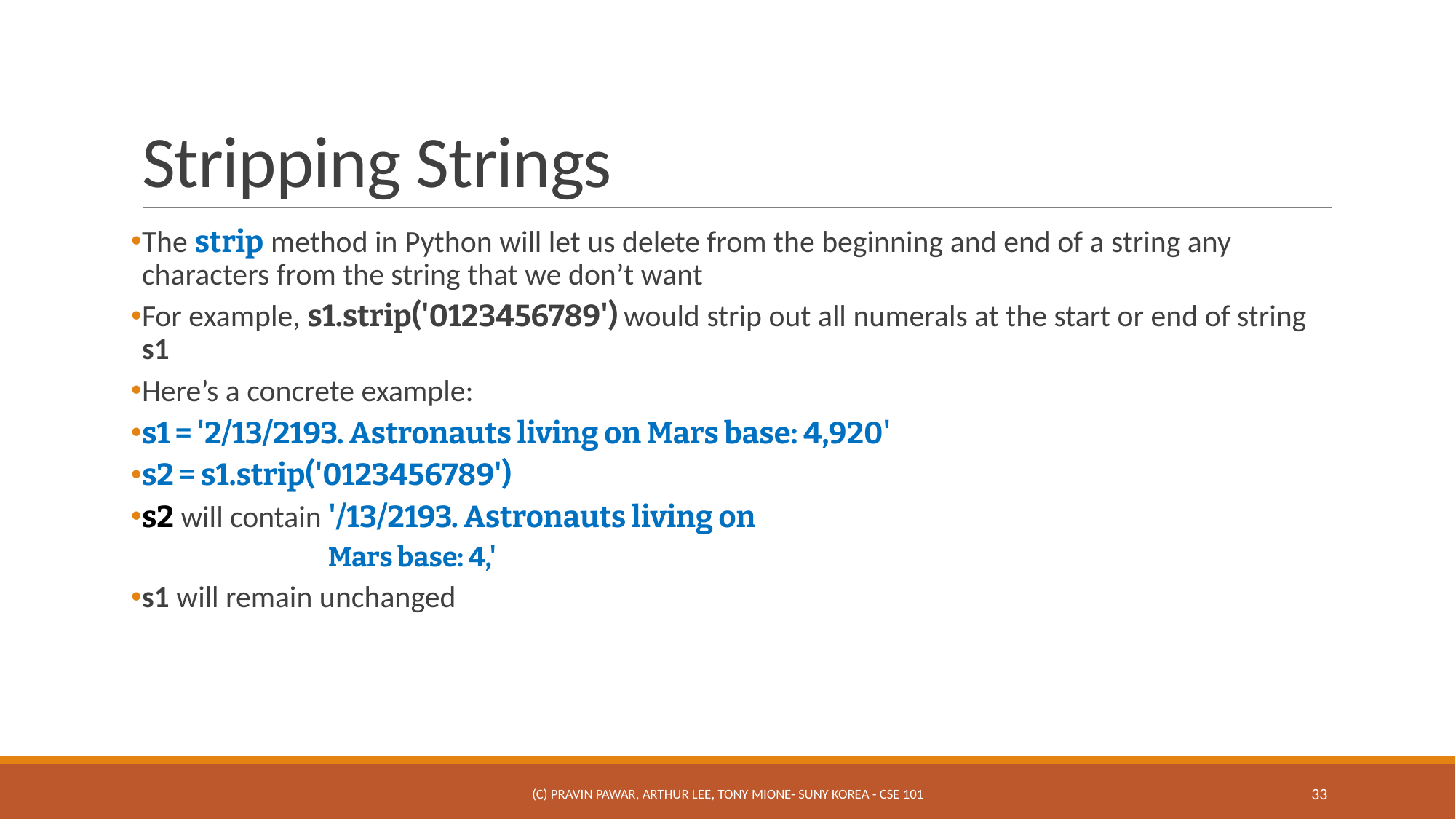

# Stripping Strings
The strip method in Python will let us delete from the beginning and end of a string any characters from the string that we don’t want
For example, s1.strip('0123456789') would strip out all numerals at the start or end of string s1
Here’s a concrete example:
s1 = '2/13/2193. Astronauts living on Mars base: 4,920'
s2 = s1.strip('0123456789')
s2 will contain '/13/2193. Astronauts living on
	             Mars base: 4,'
s1 will remain unchanged

(c) Pravin Pawar, Arthur Lee, Tony Mione- SUNY Korea - CSE 101
33